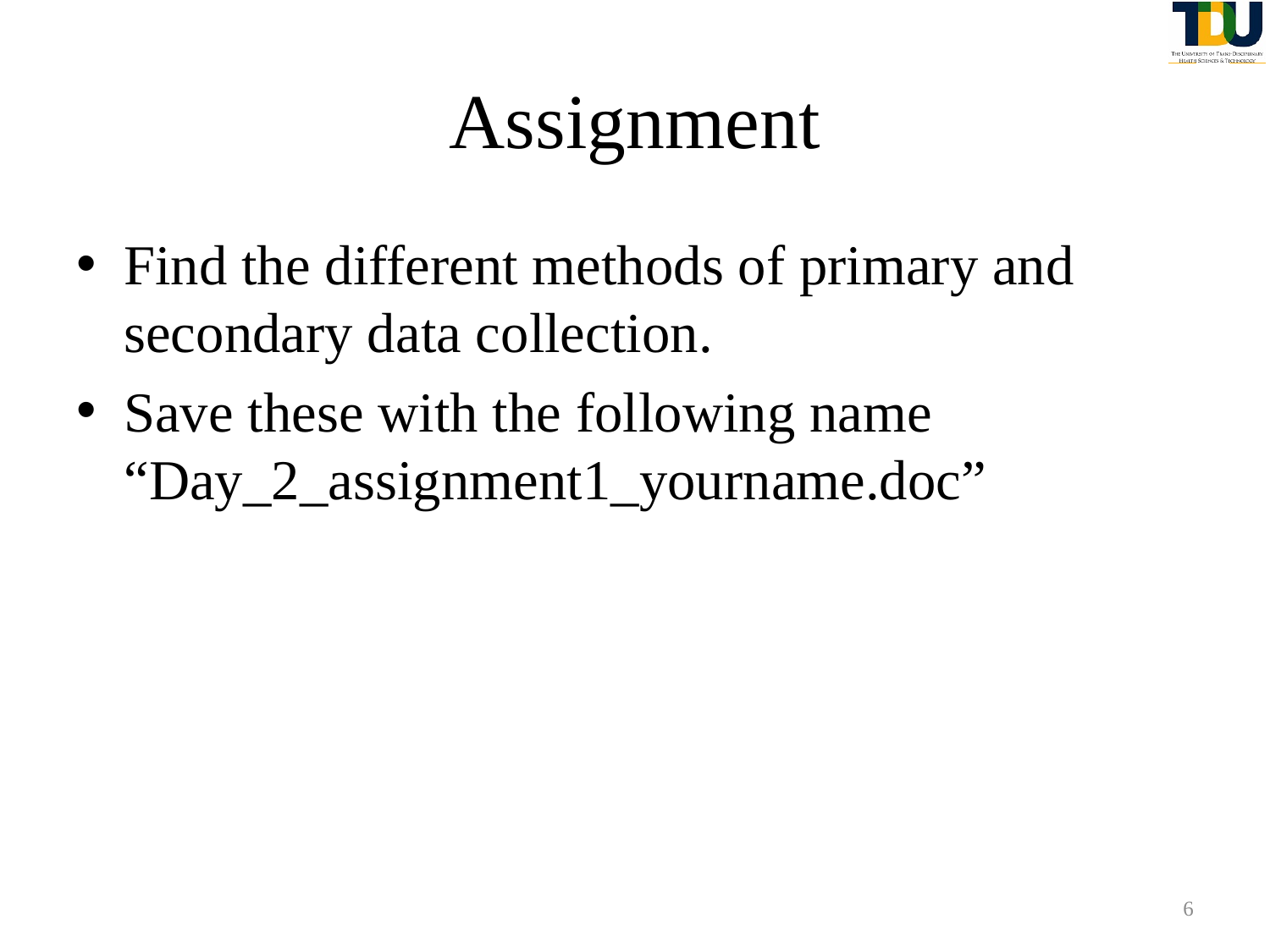

# Assignment
Find the different methods of primary and secondary data collection.
Save these with the following name “Day_2_assignment1_yourname.doc”

6